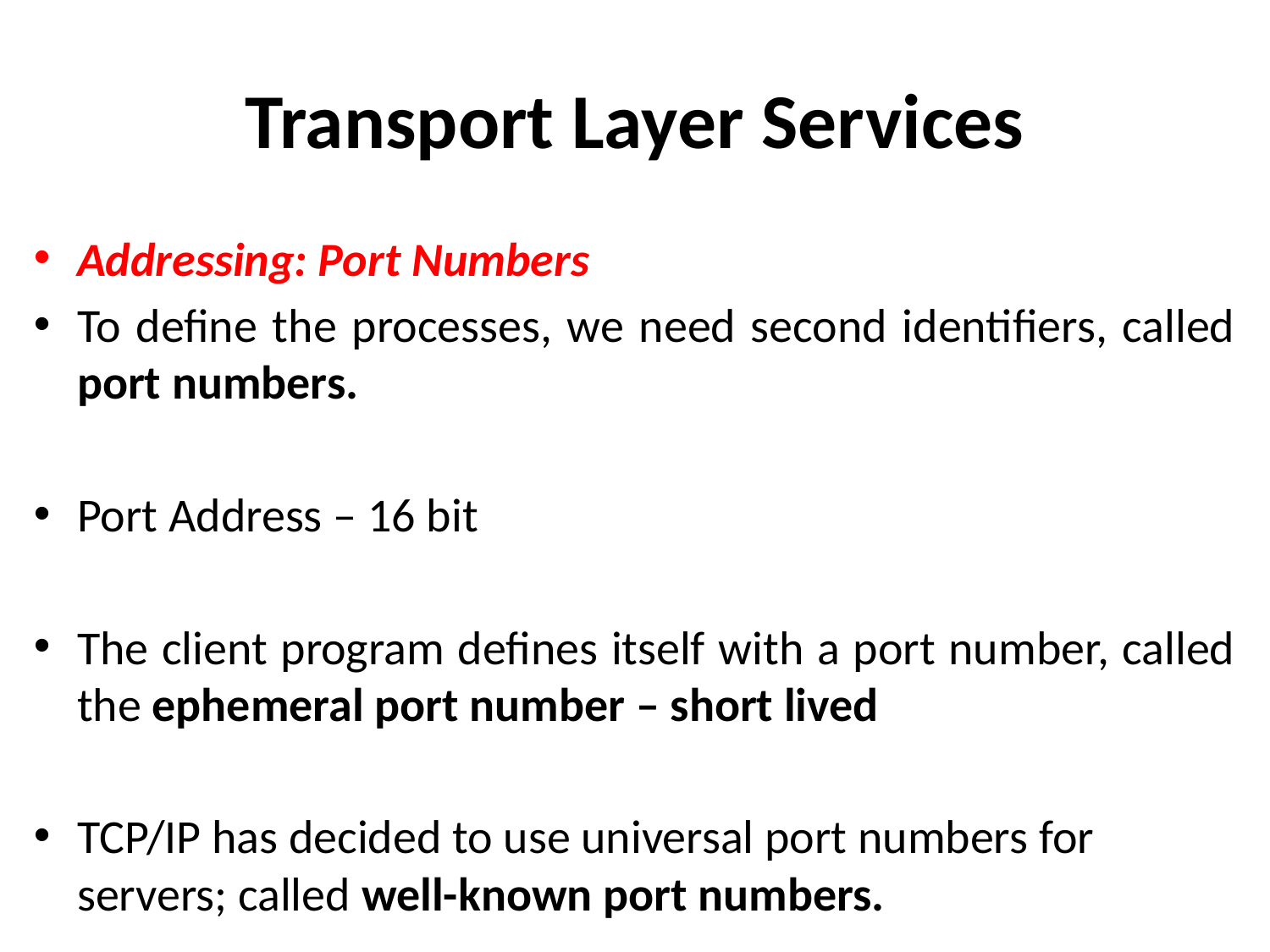

# Transport Layer Services
Addressing: Port Numbers
To define the processes, we need second identifiers, called port numbers.

Port Address – 16 bit

The client program defines itself with a port number, called the ephemeral port number – short lived

TCP/IP has decided to use universal port numbers for servers; called well-known port numbers.